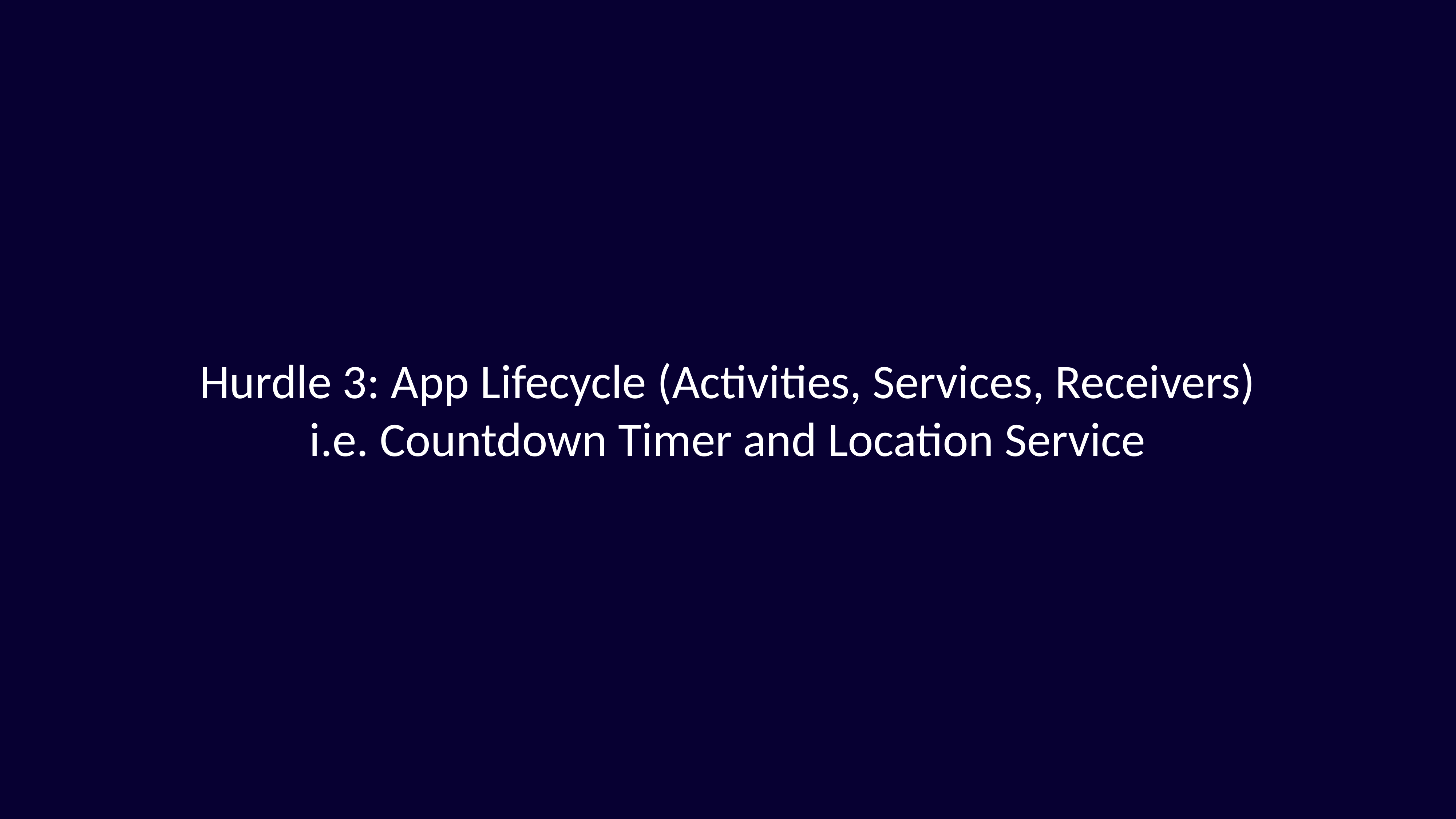

# Hurdle 3: App Lifecycle (Activities, Services, Receivers)
i.e. Countdown Timer and Location Service